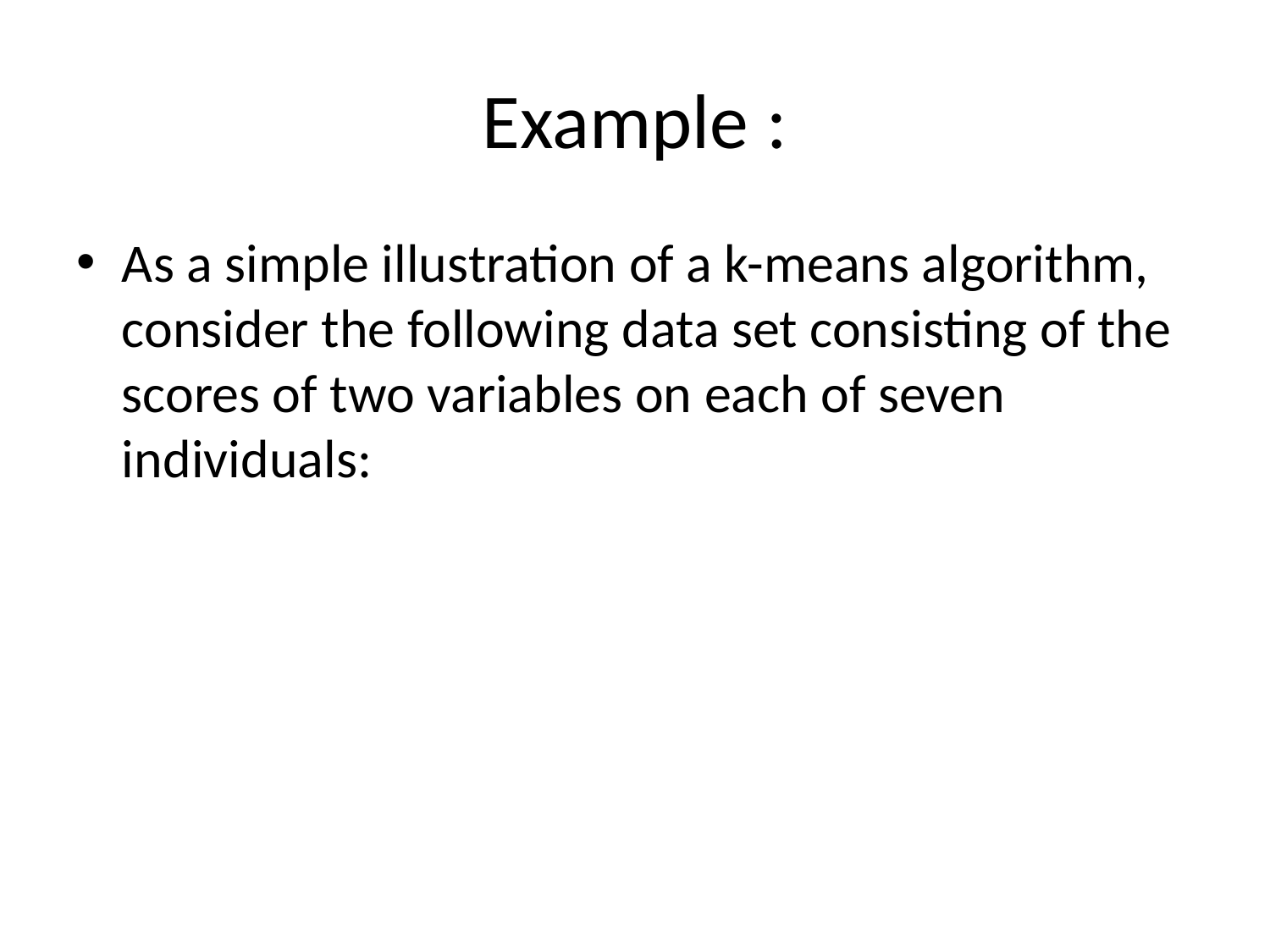

# Example :
As a simple illustration of a k-means algorithm, consider the following data set consisting of the scores of two variables on each of seven individuals: